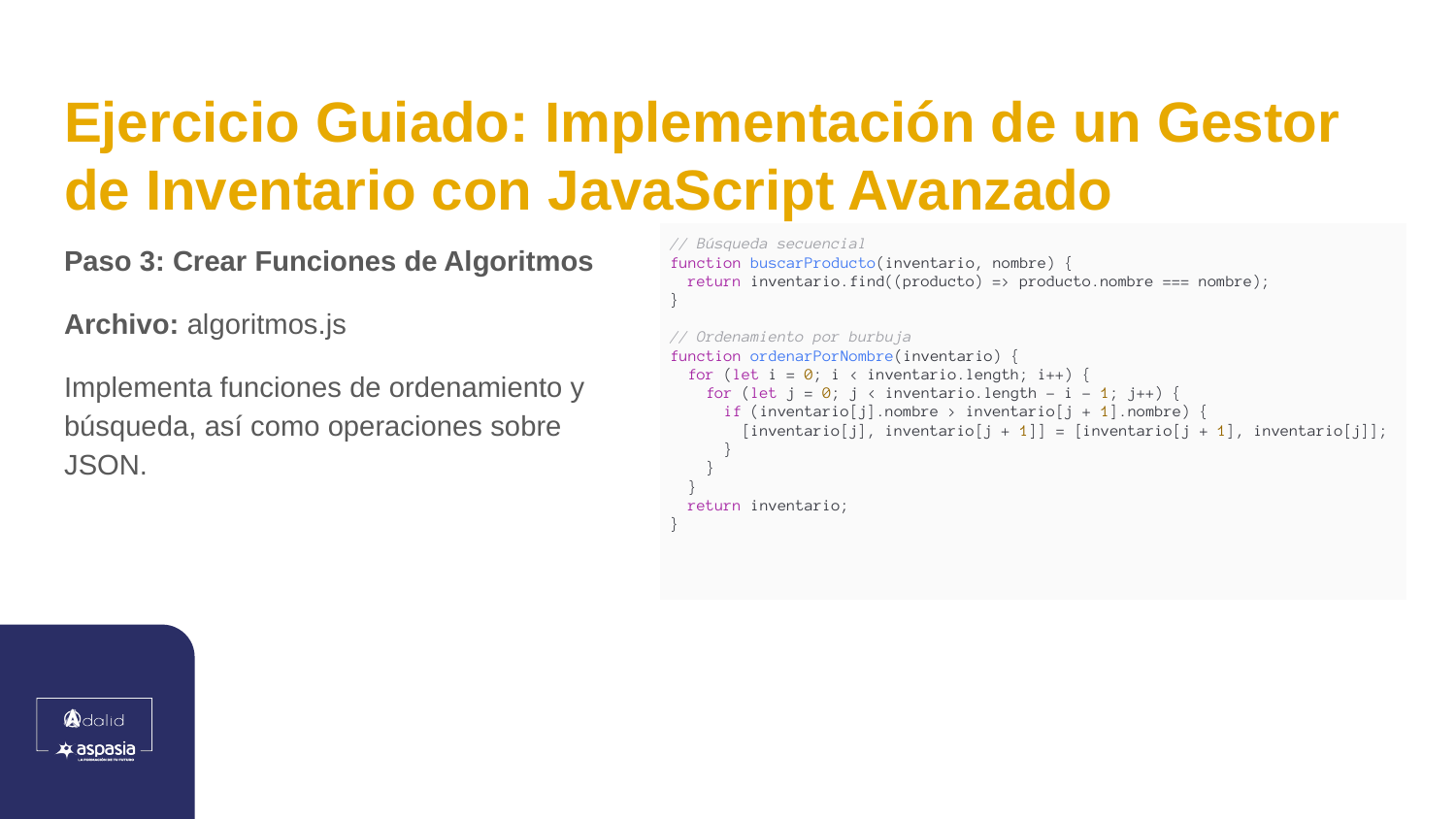

# Ejercicio Guiado: Implementación de un Gestor de Inventario con JavaScript Avanzado
Paso 3: Crear Funciones de Algoritmos
Archivo: algoritmos.js
Implementa funciones de ordenamiento y búsqueda, así como operaciones sobre JSON.
| // Búsqueda secuencial function buscarProducto(inventario, nombre) { return inventario.find((producto) => producto.nombre === nombre); } // Ordenamiento por burbuja function ordenarPorNombre(inventario) { for (let i = 0; i < inventario.length; i++) { for (let j = 0; j < inventario.length - i - 1; j++) { if (inventario[j].nombre > inventario[j + 1].nombre) { [inventario[j], inventario[j + 1]] = [inventario[j + 1], inventario[j]]; } } } return inventario; } |
| --- |